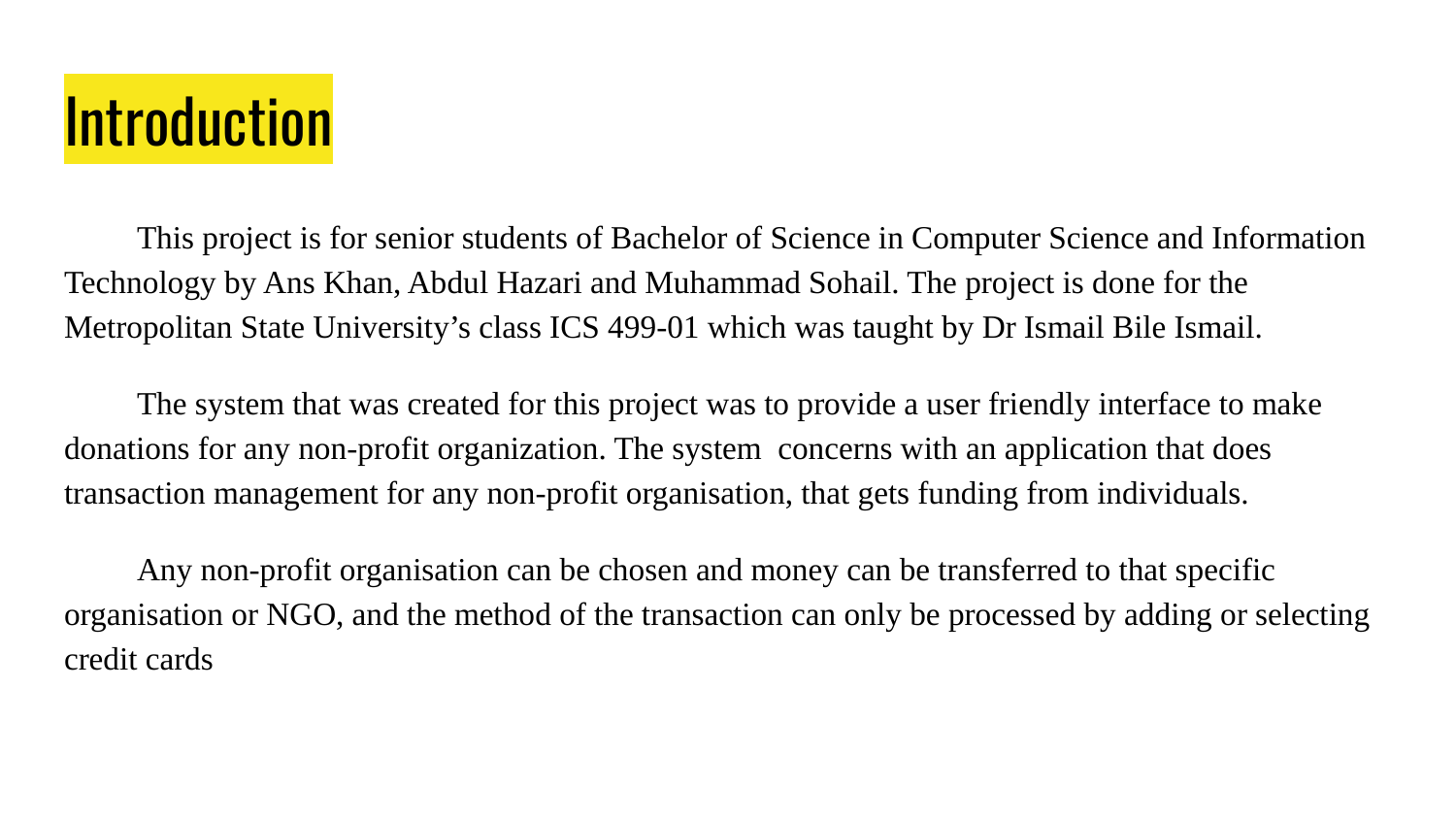

# Introduction
This project is for senior students of Bachelor of Science in Computer Science and Information Technology by Ans Khan, Abdul Hazari and Muhammad Sohail. The project is done for the Metropolitan State University’s class ICS 499-01 which was taught by Dr Ismail Bile Ismail.
The system that was created for this project was to provide a user friendly interface to make donations for any non-profit organization. The system  concerns with an application that does transaction management for any non-profit organisation, that gets funding from individuals.
Any non-profit organisation can be chosen and money can be transferred to that specific organisation or NGO, and the method of the transaction can only be processed by adding or selecting credit cards